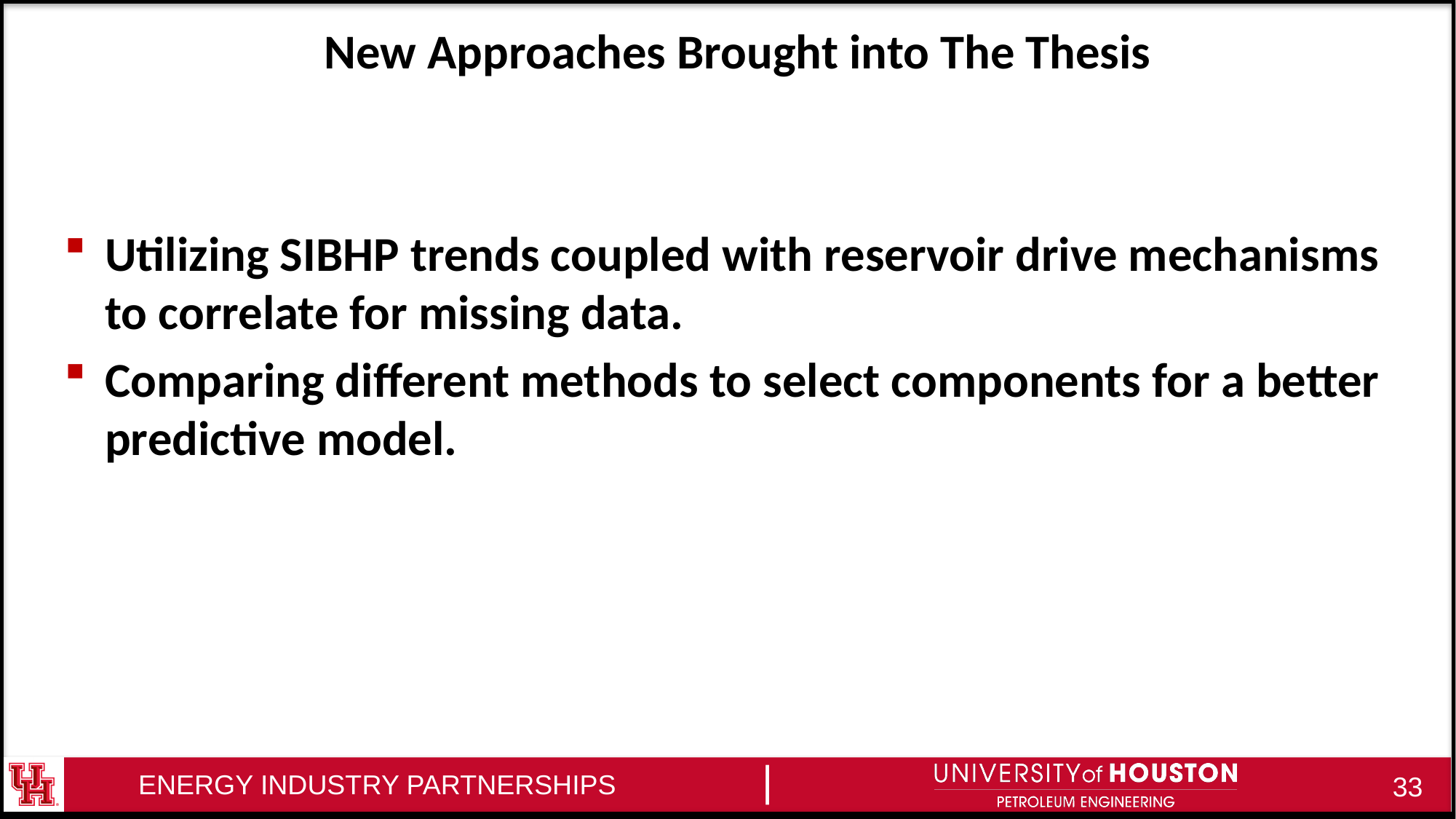

# New Approaches Brought into The Thesis
Utilizing SIBHP trends coupled with reservoir drive mechanisms to correlate for missing data.
Comparing different methods to select components for a better predictive model.